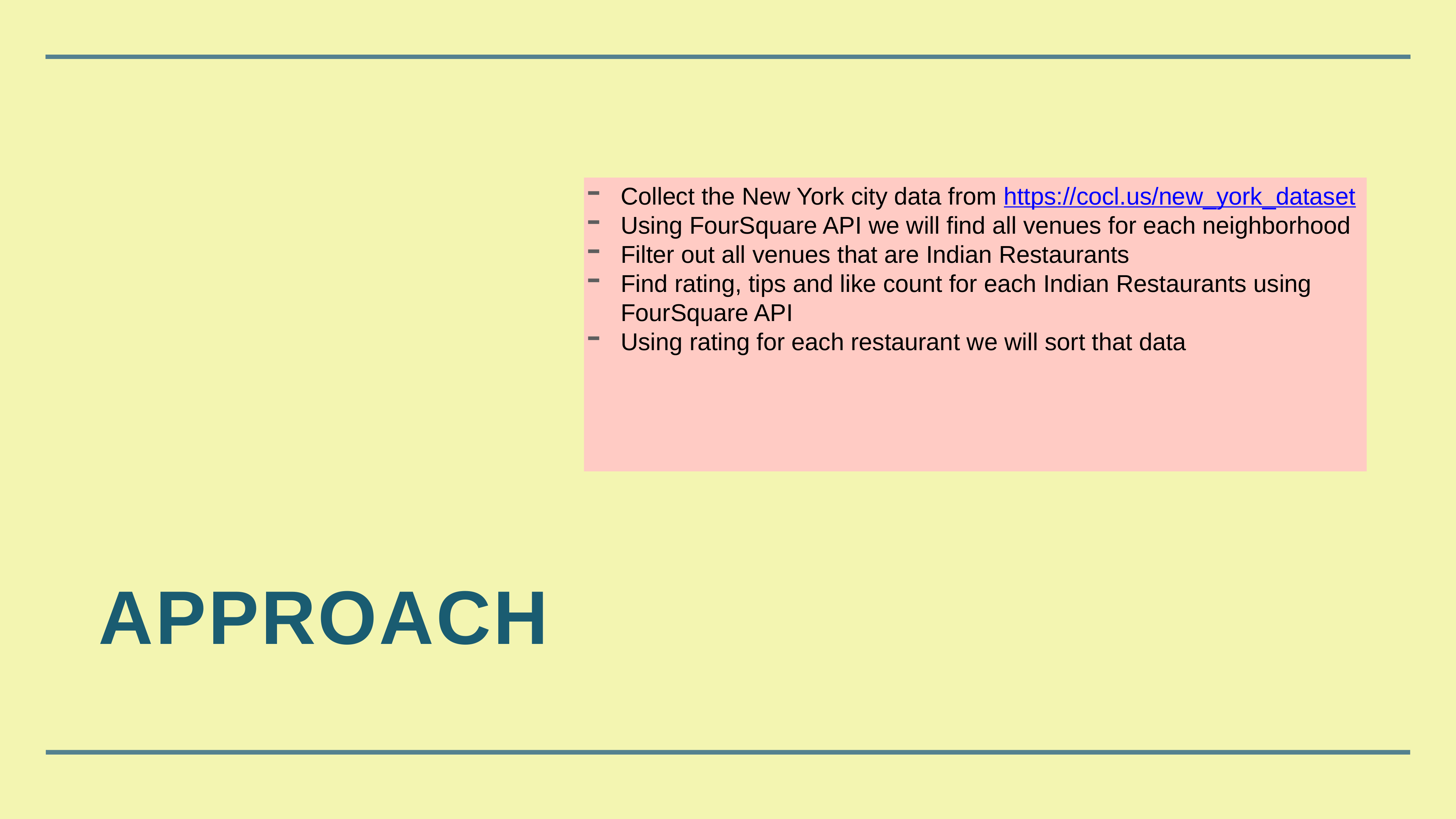

Collect the New York city data from https://cocl.us/new_york_dataset
Using FourSquare API we will find all venues for each neighborhood
Filter out all venues that are Indian Restaurants
Find rating, tips and like count for each Indian Restaurants using FourSquare API
Using rating for each restaurant we will sort that data
approach